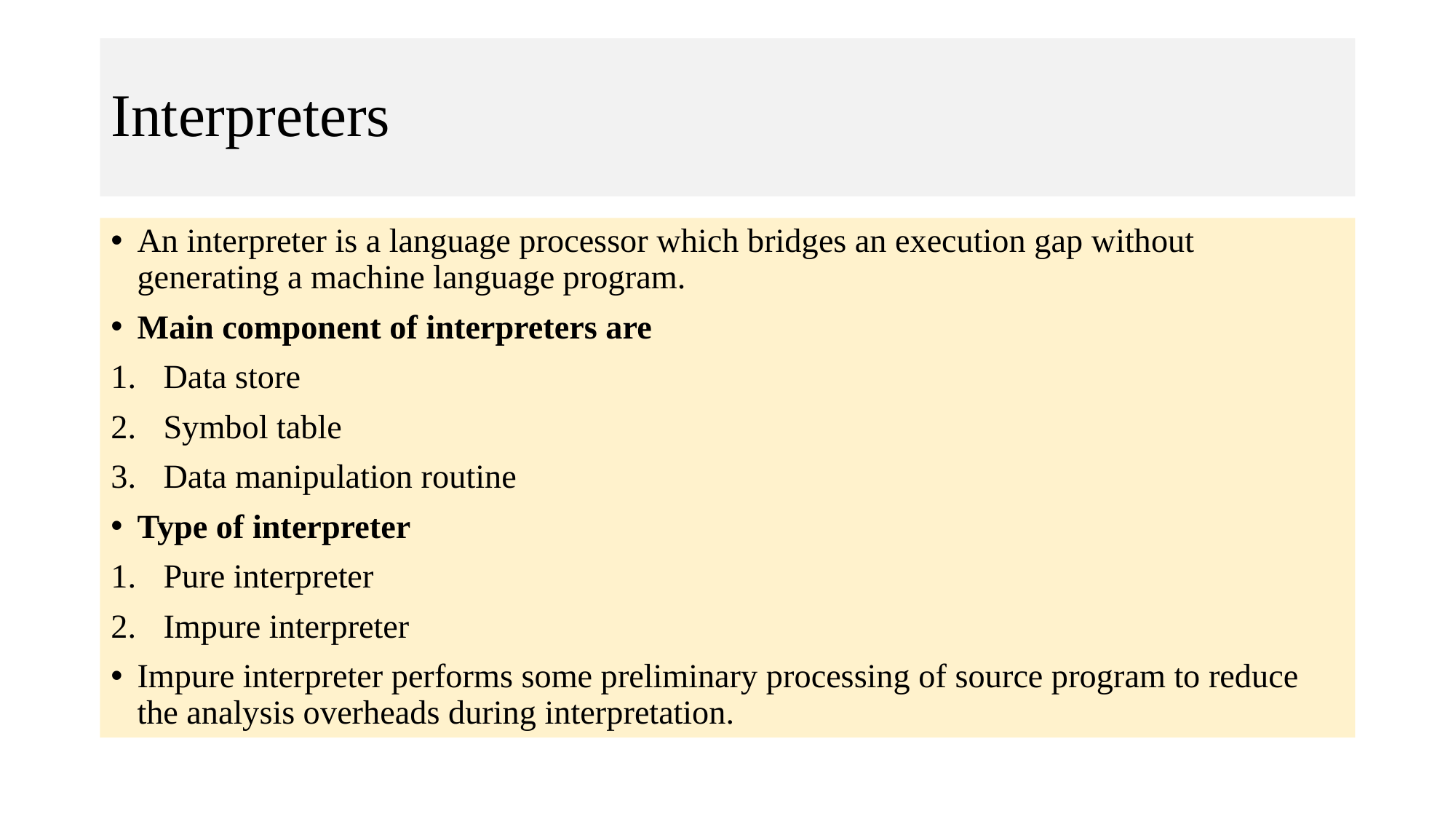

# Interpreters
An interpreter is a language processor which bridges an execution gap without generating a machine language program.
Main component of interpreters are
Data store
Symbol table
Data manipulation routine
Type of interpreter
Pure interpreter
Impure interpreter
Impure interpreter performs some preliminary processing of source program to reduce the analysis overheads during interpretation.